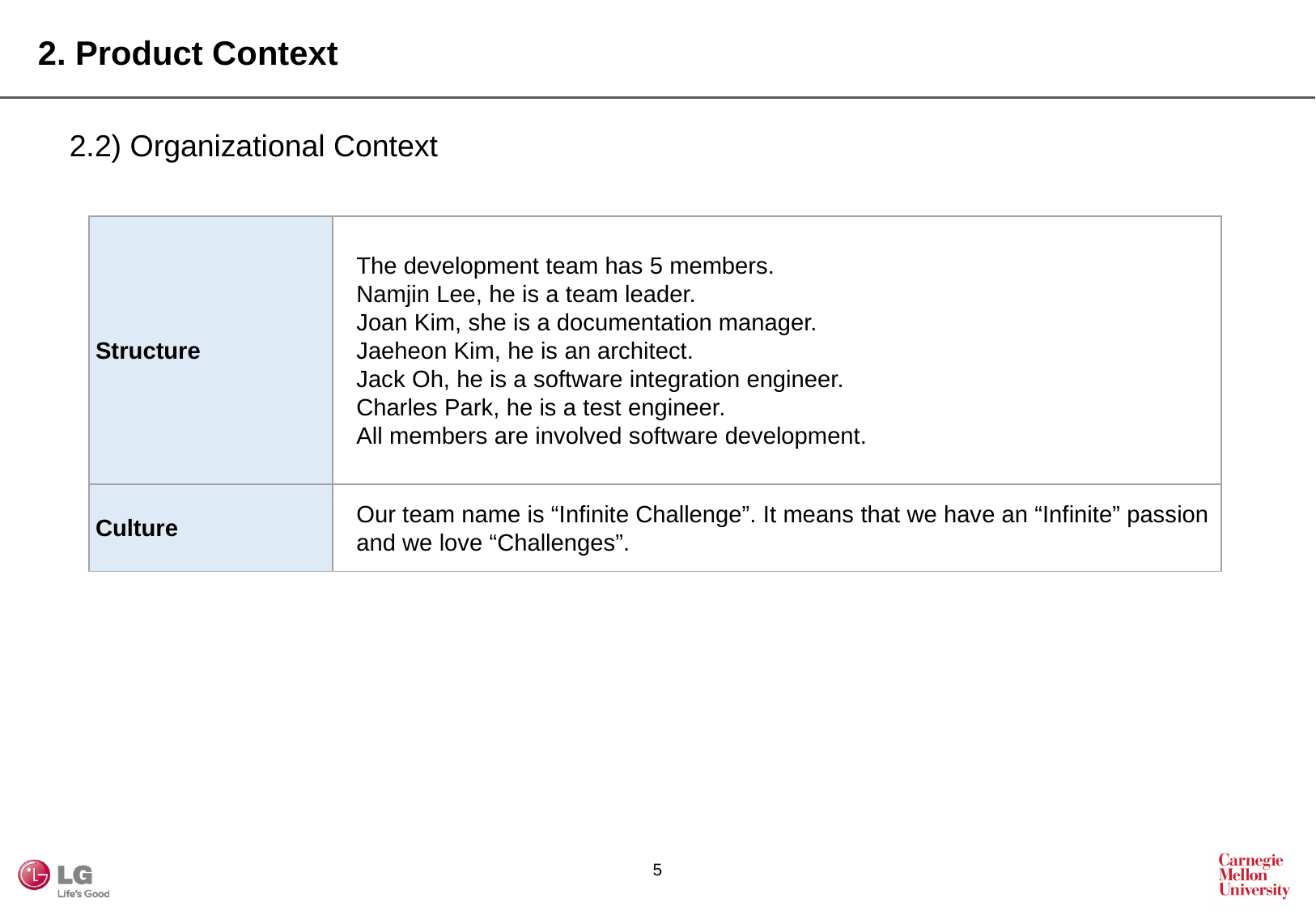

2. Product Context
2.2) Organizational Context
| Structure | The development team has 5 members. Namjin Lee, he is a team leader. Joan Kim, she is a documentation manager. Jaeheon Kim, he is an architect. Jack Oh, he is a software integration engineer. Charles Park, he is a test engineer. All members are involved software development. |
| --- | --- |
| Culture | Our team name is “Infinite Challenge”. It means that we have an “Infinite” passion and we love “Challenges”. |
5